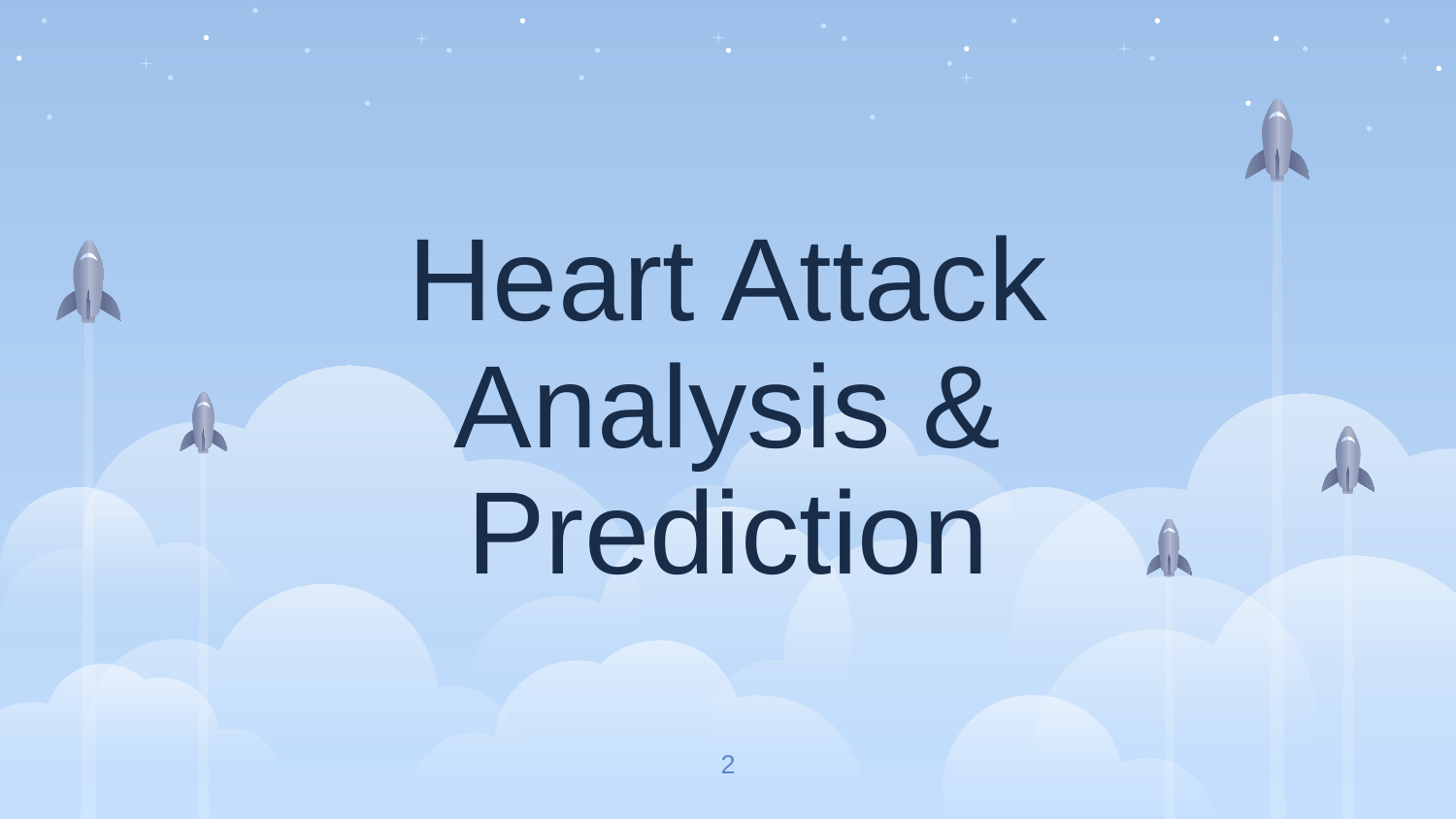

# Heart Attack Analysis & Prediction
2